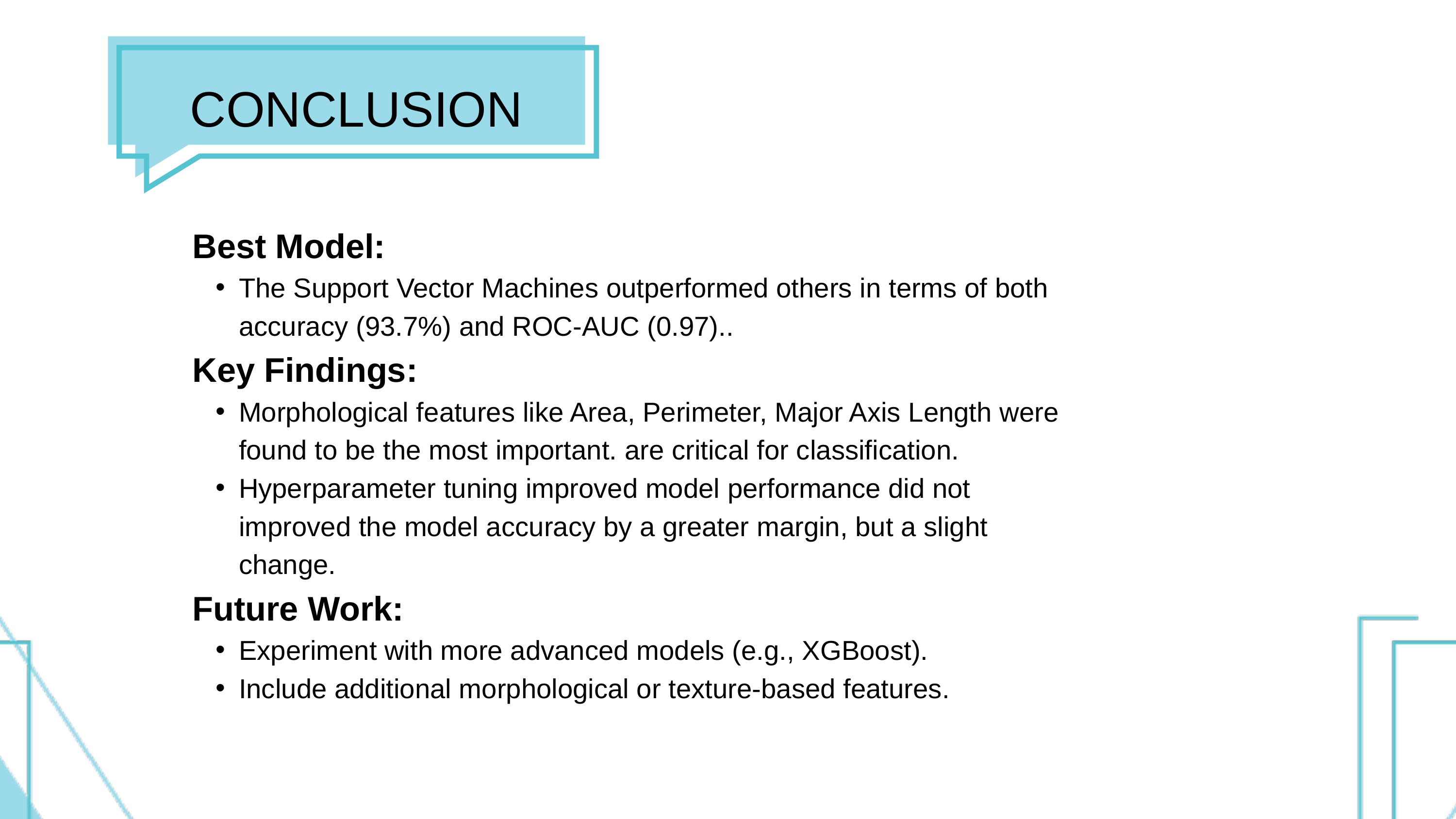

CONCLUSION
Best Model:
The Support Vector Machines outperformed others in terms of both accuracy (93.7%) and ROC-AUC (0.97)..
Key Findings:
Morphological features like Area, Perimeter, Major Axis Length were found to be the most important. are critical for classification.
Hyperparameter tuning improved model performance did not improved the model accuracy by a greater margin, but a slight change.
Future Work:
Experiment with more advanced models (e.g., XGBoost).
Include additional morphological or texture-based features.